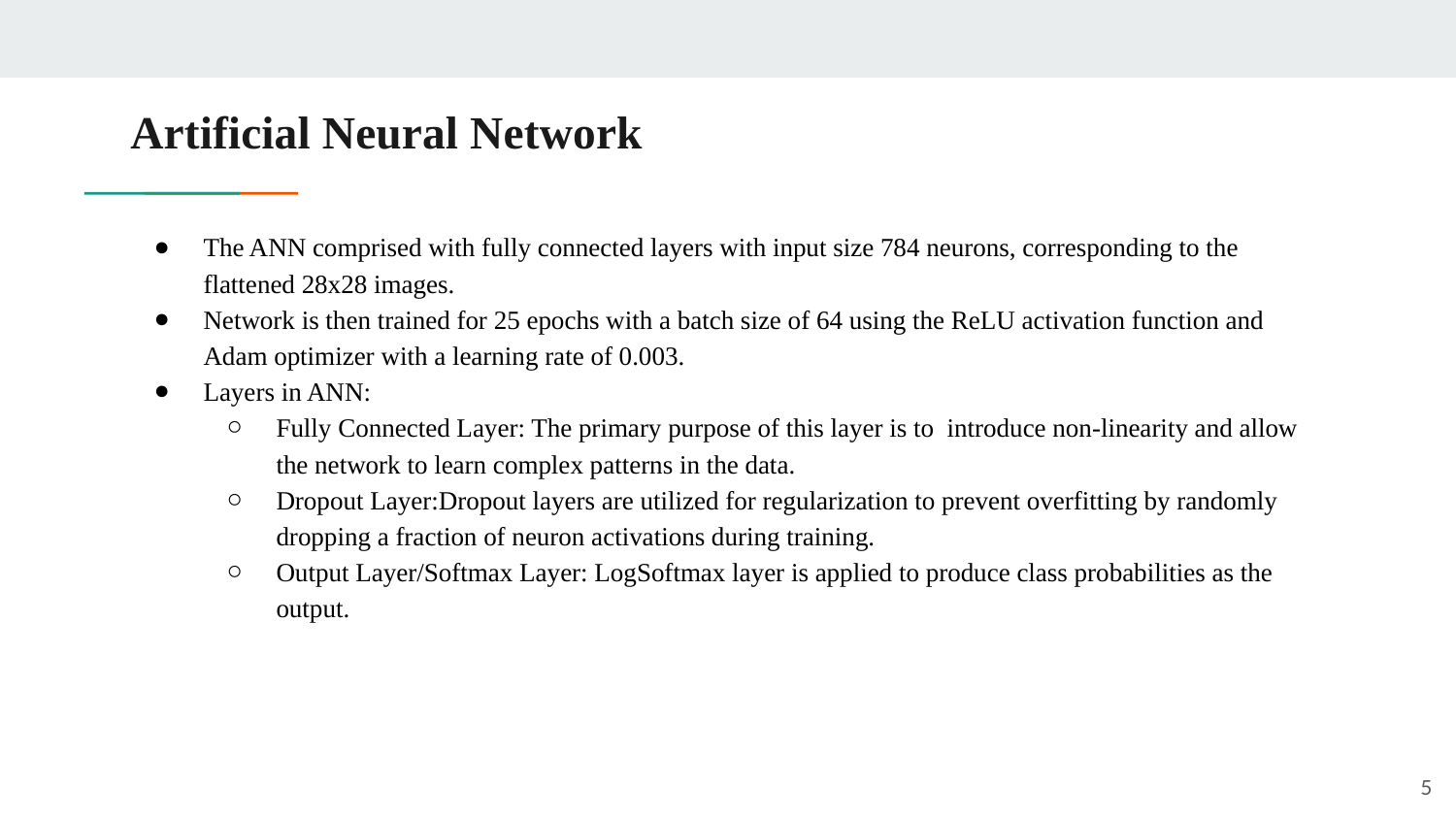

# Artificial Neural Network
The ANN comprised with fully connected layers with input size 784 neurons, corresponding to the flattened 28x28 images.
Network is then trained for 25 epochs with a batch size of 64 using the ReLU activation function and Adam optimizer with a learning rate of 0.003.
Layers in ANN:
Fully Connected Layer: The primary purpose of this layer is to  introduce non-linearity and allow the network to learn complex patterns in the data.
Dropout Layer:Dropout layers are utilized for regularization to prevent overfitting by randomly dropping a fraction of neuron activations during training.
Output Layer/Softmax Layer: LogSoftmax layer is applied to produce class probabilities as the output.

5